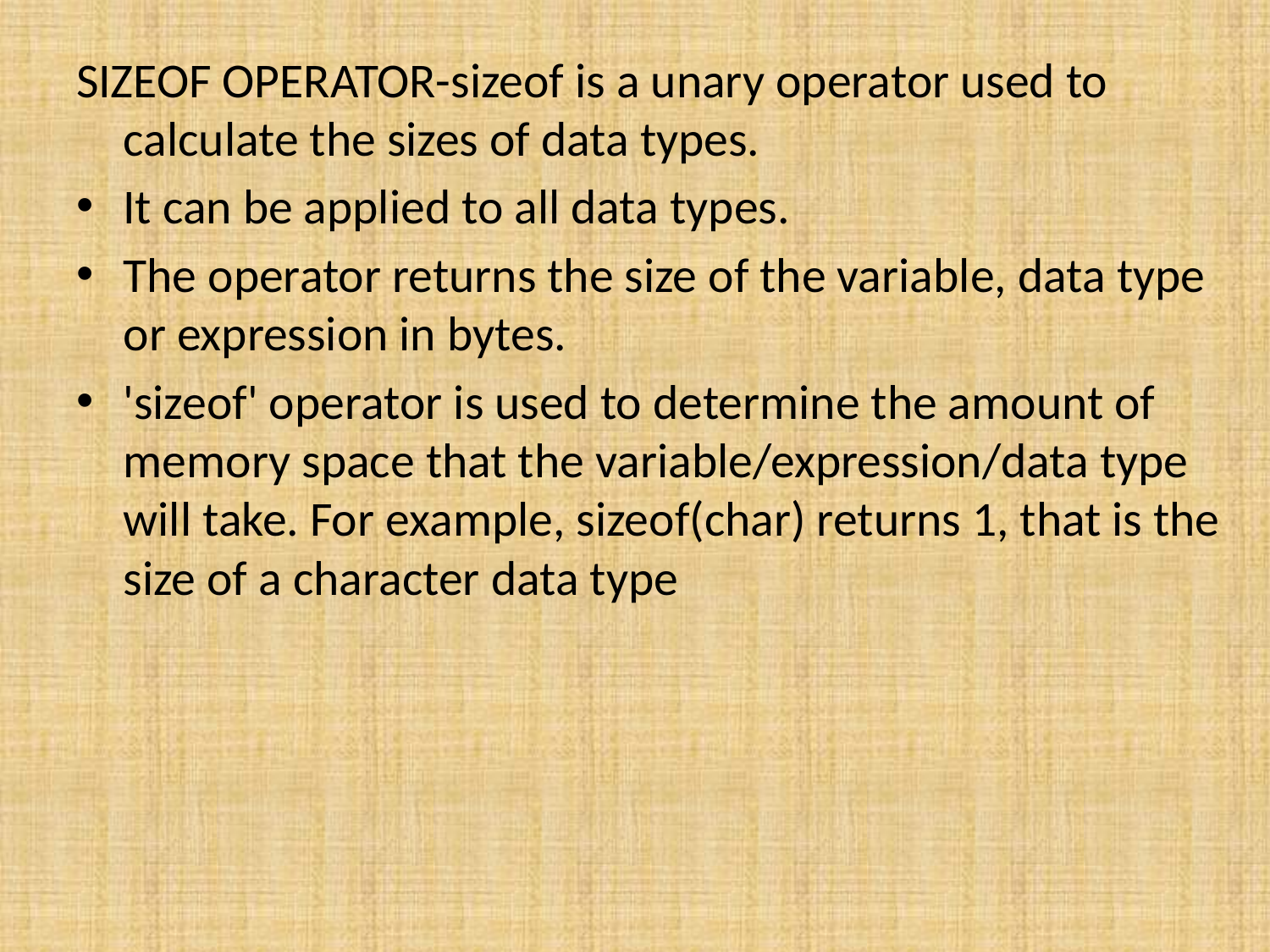

SIZEOF OPERATOR-sizeof is a unary operator used to calculate the sizes of data types.
It can be applied to all data types.
The operator returns the size of the variable, data type or expression in bytes.
'sizeof' operator is used to determine the amount of memory space that the variable/expression/data type will take. For example, sizeof(char) returns 1, that is the size of a character data type